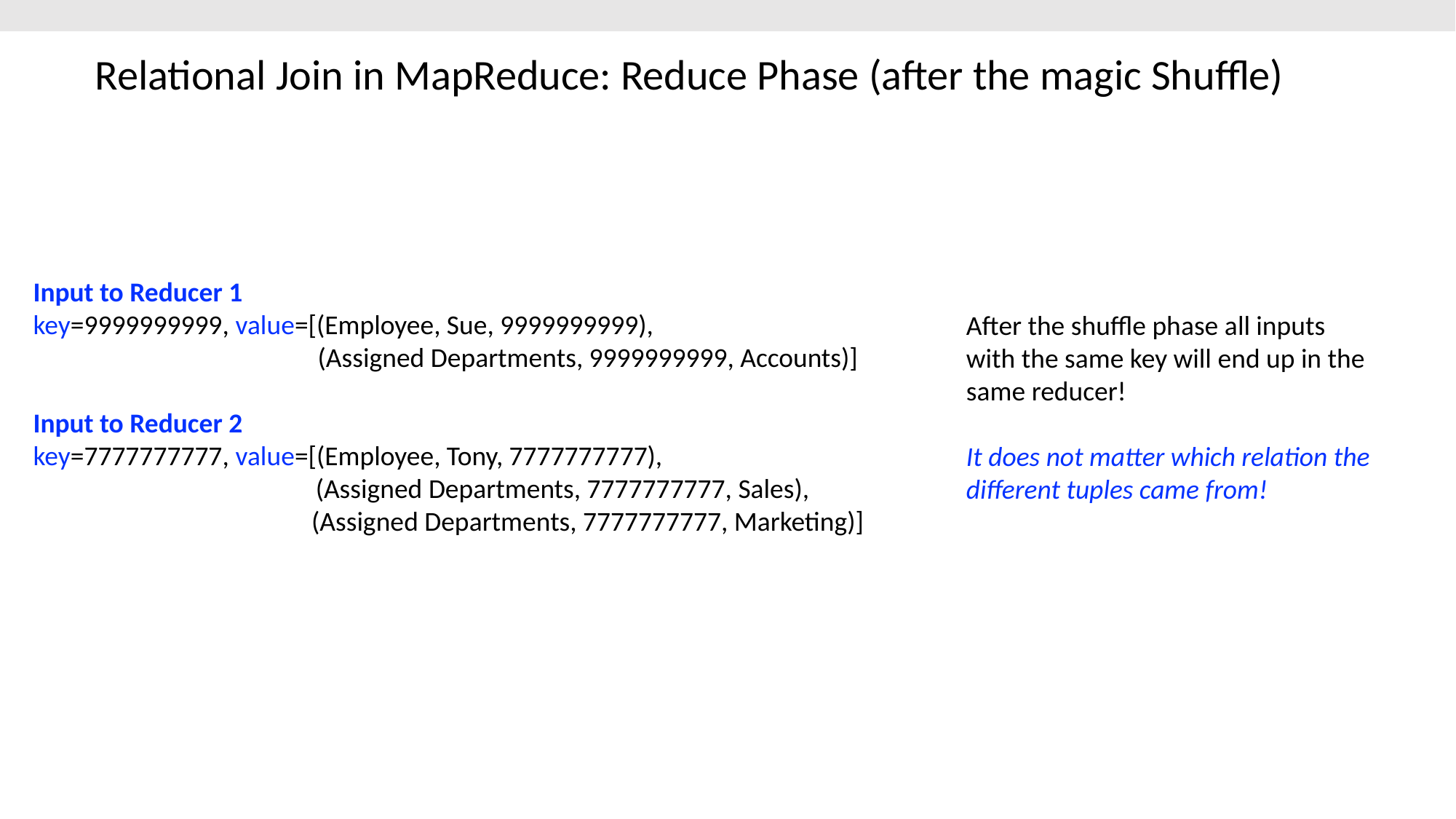

# Relational Join in MapReduce: Reduce Phase (after the magic Shuffle)

Input to Reducer 1
key=9999999999, value=[(Employee, Sue, 9999999999),
                                              (Assigned Departments, 9999999999, Accounts)]

Input to Reducer 2
key=7777777777, value=[(Employee, Tony, 7777777777),
	                            (Assigned Departments, 7777777777, Sales),
                                             (Assigned Departments, 7777777777, Marketing)]
After the shuffle phase all inputs with the same key will end up in the same reducer!

It does not matter which relation the different tuples came from!